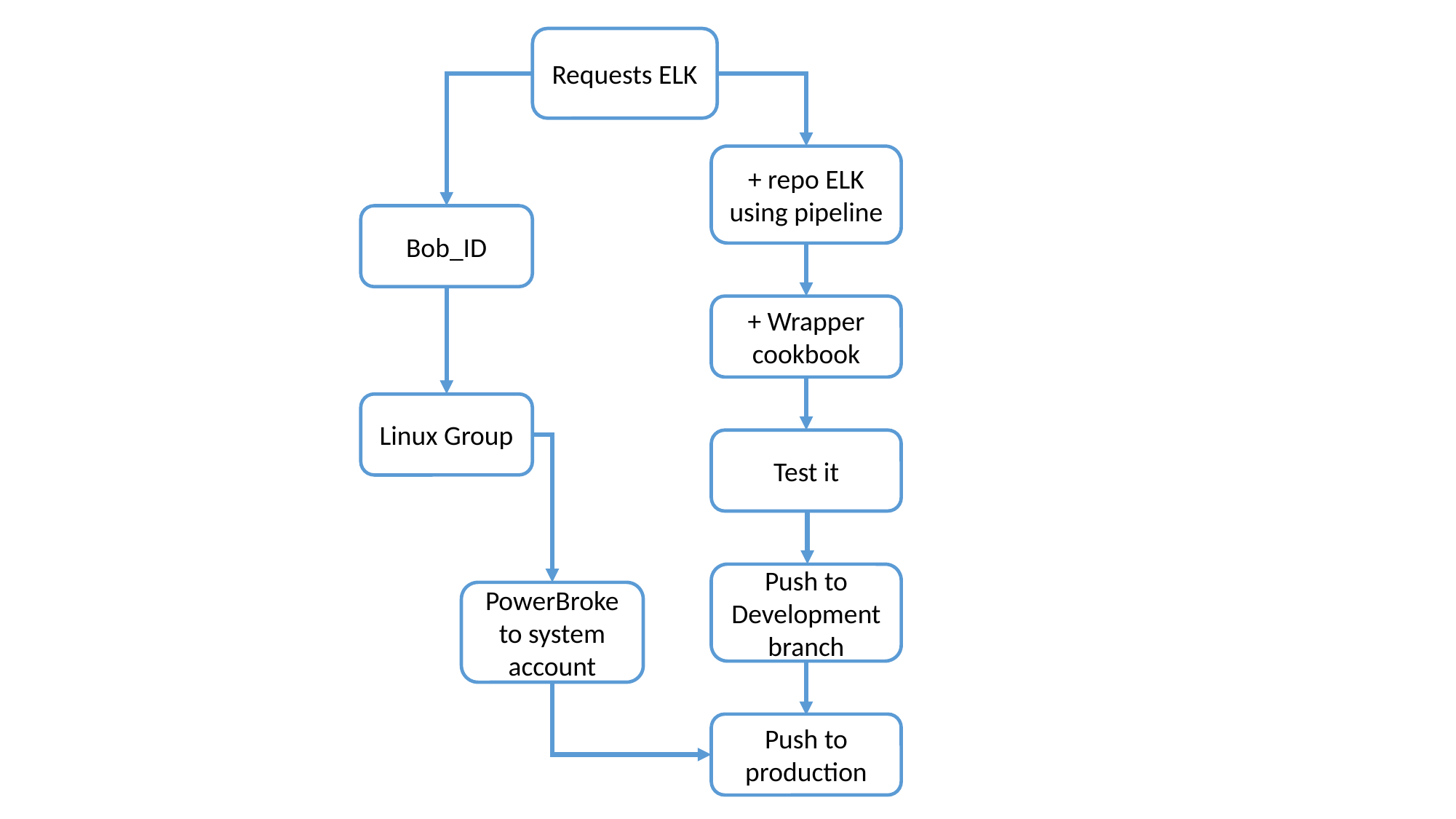

Requests ELK
+ repo ELK using pipeline
Bob_ID
+ Wrapper cookbook
Linux Group
Test it
Push to Development branch
PowerBroke to system account
Push to production